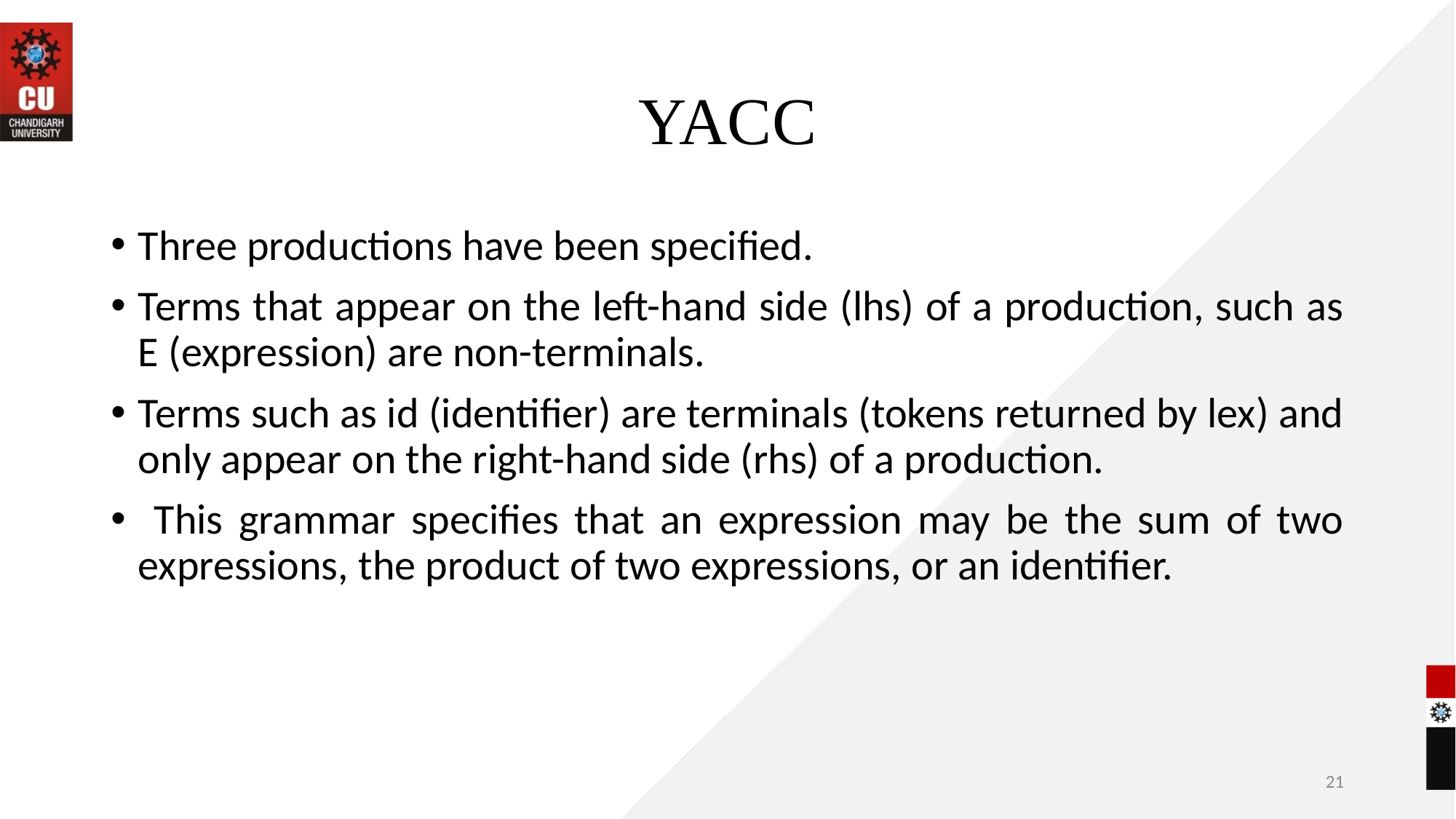

# YACC
Three productions have been specified.
Terms that appear on the left-hand side (lhs) of a production, such as E (expression) are non-terminals.
Terms such as id (identifier) are terminals (tokens returned by lex) and only appear on the right-hand side (rhs) of a production.
 This grammar specifies that an expression may be the sum of two expressions, the product of two expressions, or an identifier.
21